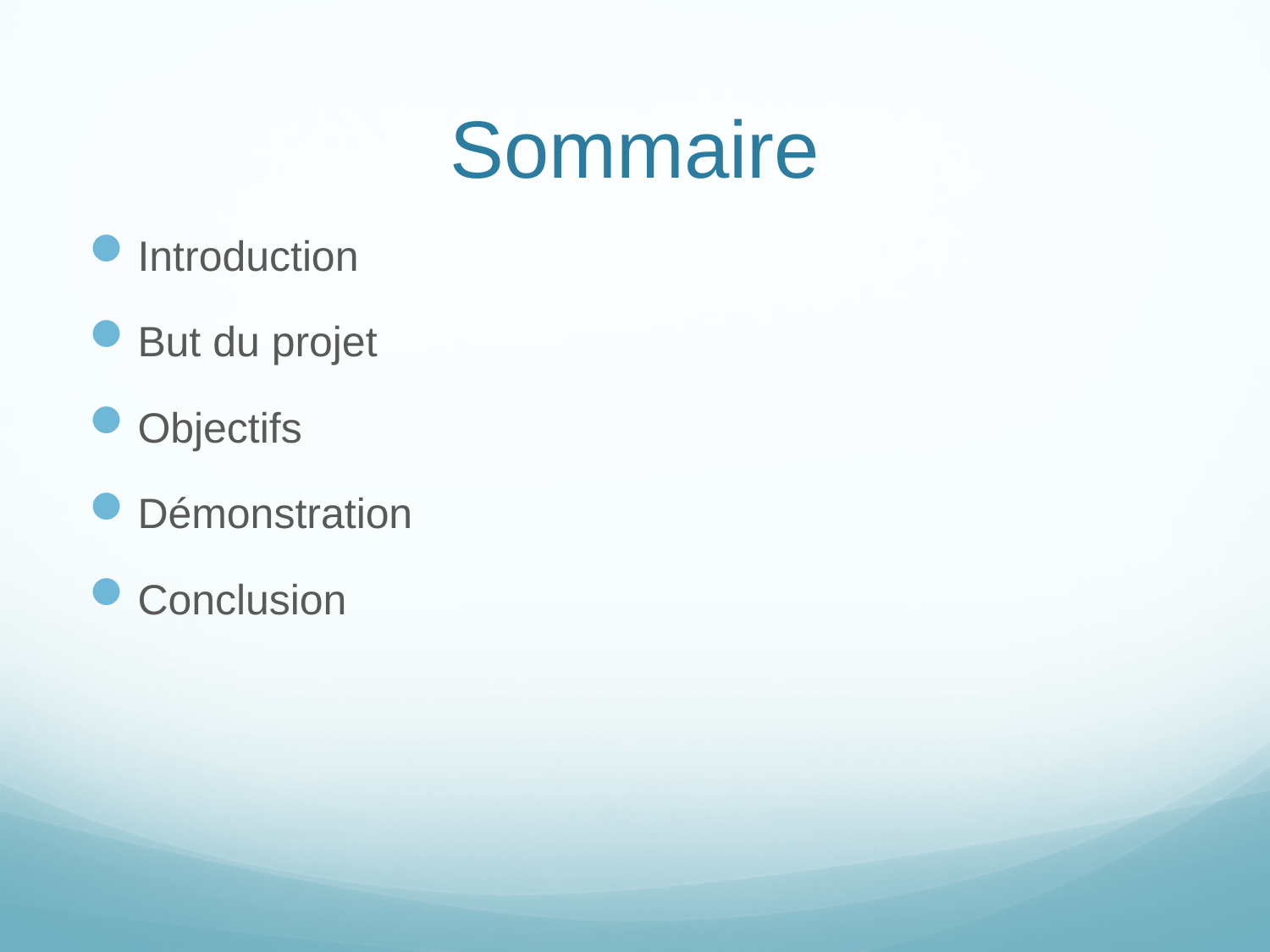

# Sommaire
Introduction
But du projet
Objectifs
Démonstration
Conclusion